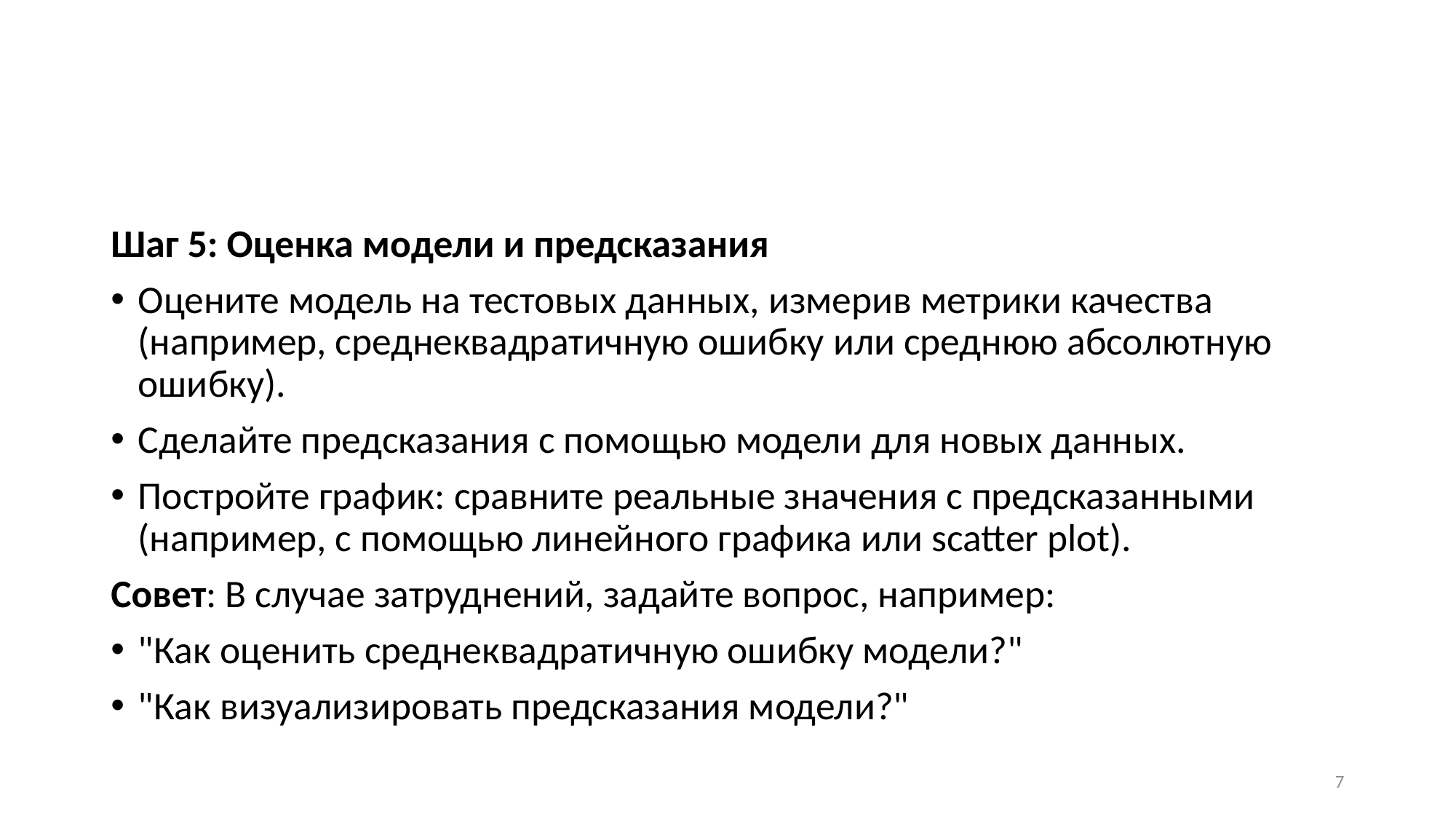

#
Шаг 5: Оценка модели и предсказания
Оцените модель на тестовых данных, измерив метрики качества (например, среднеквадратичную ошибку или среднюю абсолютную ошибку).
Сделайте предсказания с помощью модели для новых данных.
Постройте график: сравните реальные значения с предсказанными (например, с помощью линейного графика или scatter plot).
Совет: В случае затруднений, задайте вопрос, например:
"Как оценить среднеквадратичную ошибку модели?"
"Как визуализировать предсказания модели?"

7